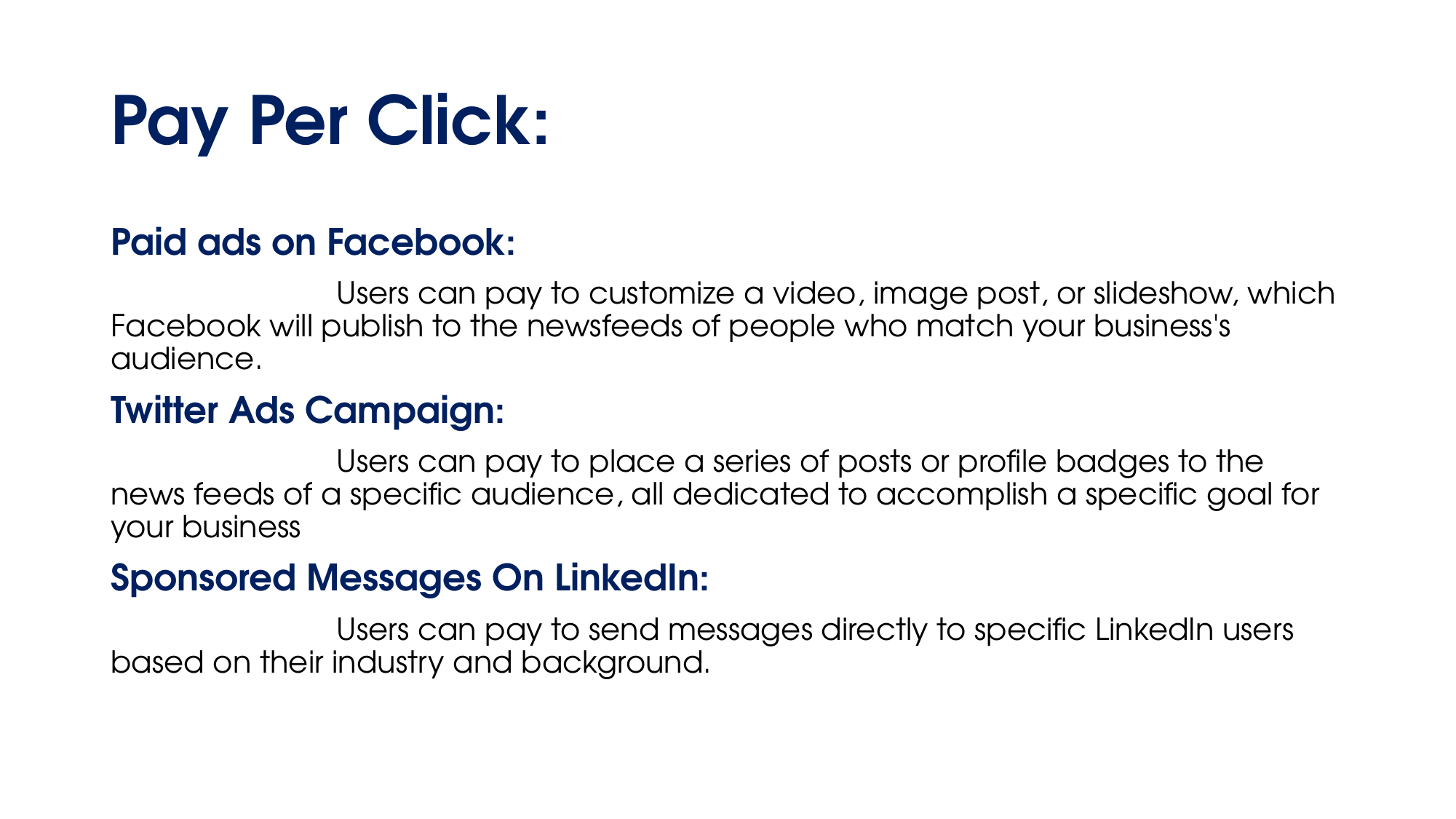

# Pay Per Click:
Paid ads on Facebook:
                           Users can pay to customize a video, image post, or slideshow, which Facebook will publish to the newsfeeds of people who match your business's audience.
Twitter Ads Campaign:
                           Users can pay to place a series of posts or profile badges to the news feeds of a specific audience, all dedicated to accomplish a specific goal for your business
Sponsored Messages On LinkedIn:
                           Users can pay to send messages directly to specific LinkedIn users based on their industry and background.